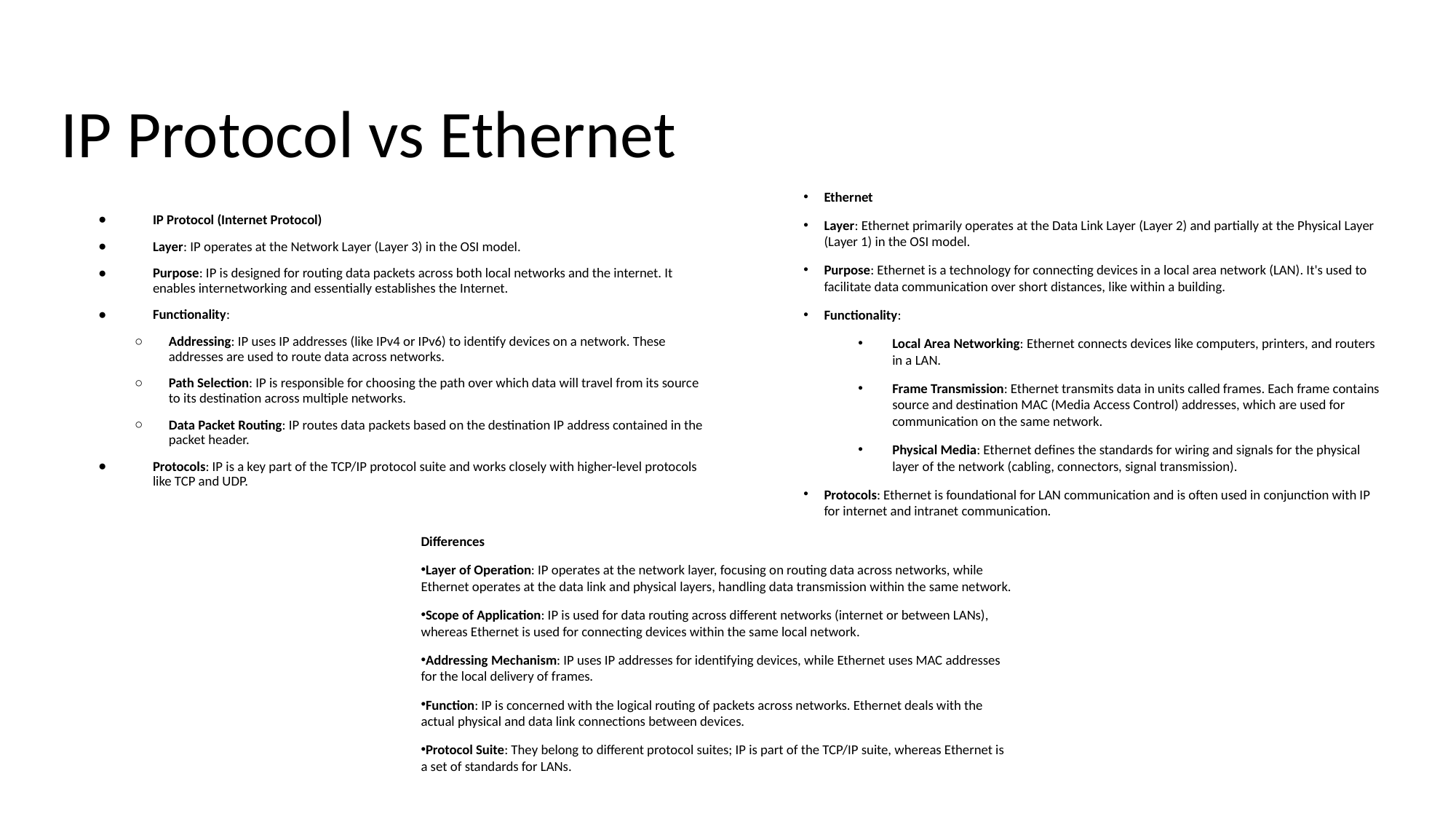

# IP Protocol vs Ethernet
Ethernet
Layer: Ethernet primarily operates at the Data Link Layer (Layer 2) and partially at the Physical Layer (Layer 1) in the OSI model.
Purpose: Ethernet is a technology for connecting devices in a local area network (LAN). It's used to facilitate data communication over short distances, like within a building.
Functionality:
Local Area Networking: Ethernet connects devices like computers, printers, and routers in a LAN.
Frame Transmission: Ethernet transmits data in units called frames. Each frame contains source and destination MAC (Media Access Control) addresses, which are used for communication on the same network.
Physical Media: Ethernet defines the standards for wiring and signals for the physical layer of the network (cabling, connectors, signal transmission).
Protocols: Ethernet is foundational for LAN communication and is often used in conjunction with IP for internet and intranet communication.
IP Protocol (Internet Protocol)
Layer: IP operates at the Network Layer (Layer 3) in the OSI model.
Purpose: IP is designed for routing data packets across both local networks and the internet. It enables internetworking and essentially establishes the Internet.
Functionality:
Addressing: IP uses IP addresses (like IPv4 or IPv6) to identify devices on a network. These addresses are used to route data across networks.
Path Selection: IP is responsible for choosing the path over which data will travel from its source to its destination across multiple networks.
Data Packet Routing: IP routes data packets based on the destination IP address contained in the packet header.
Protocols: IP is a key part of the TCP/IP protocol suite and works closely with higher-level protocols like TCP and UDP.

Differences
Layer of Operation: IP operates at the network layer, focusing on routing data across networks, while Ethernet operates at the data link and physical layers, handling data transmission within the same network.
Scope of Application: IP is used for data routing across different networks (internet or between LANs), whereas Ethernet is used for connecting devices within the same local network.
Addressing Mechanism: IP uses IP addresses for identifying devices, while Ethernet uses MAC addresses for the local delivery of frames.
Function: IP is concerned with the logical routing of packets across networks. Ethernet deals with the actual physical and data link connections between devices.
Protocol Suite: They belong to different protocol suites; IP is part of the TCP/IP suite, whereas Ethernet is a set of standards for LANs.